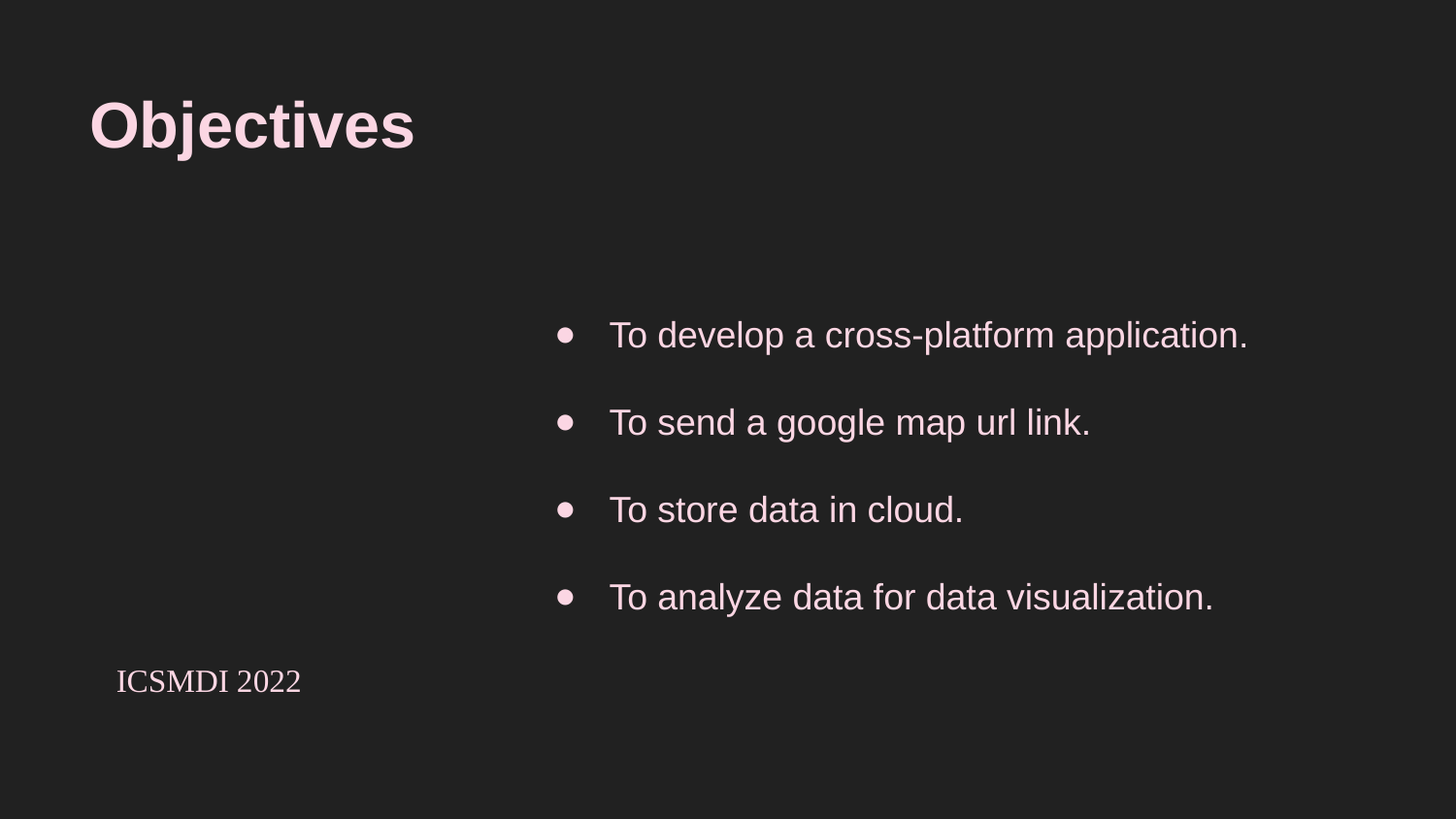

Objectives
To develop a cross-platform application.
To send a google map url link.
To store data in cloud.
To analyze data for data visualization.
ICSMDI 2022